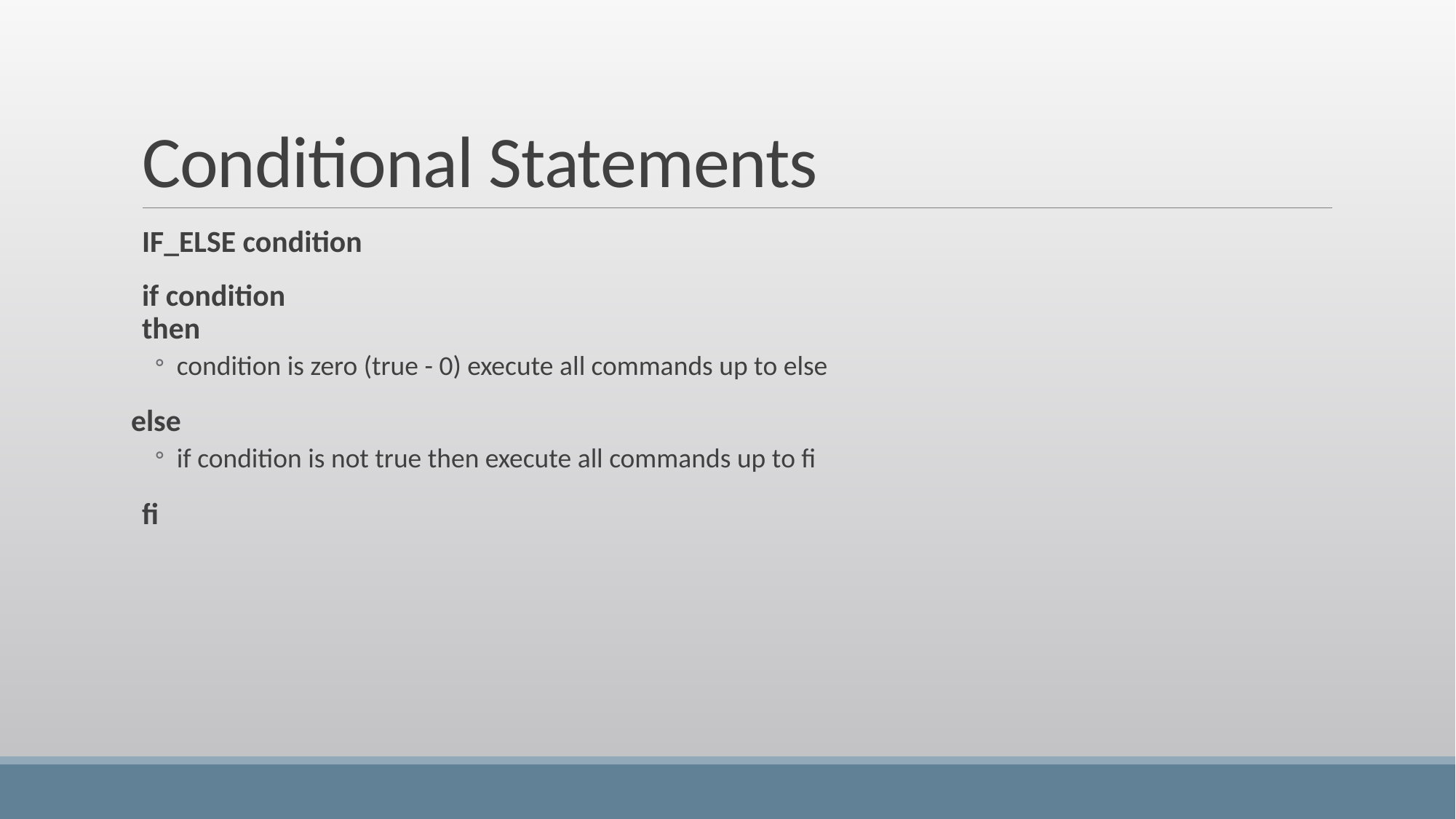

# Conditional Statements
IF_ELSE condition
if condition
then
condition is zero (true - 0) execute all commands up to else
else
if condition is not true then execute all commands up to fi
fi